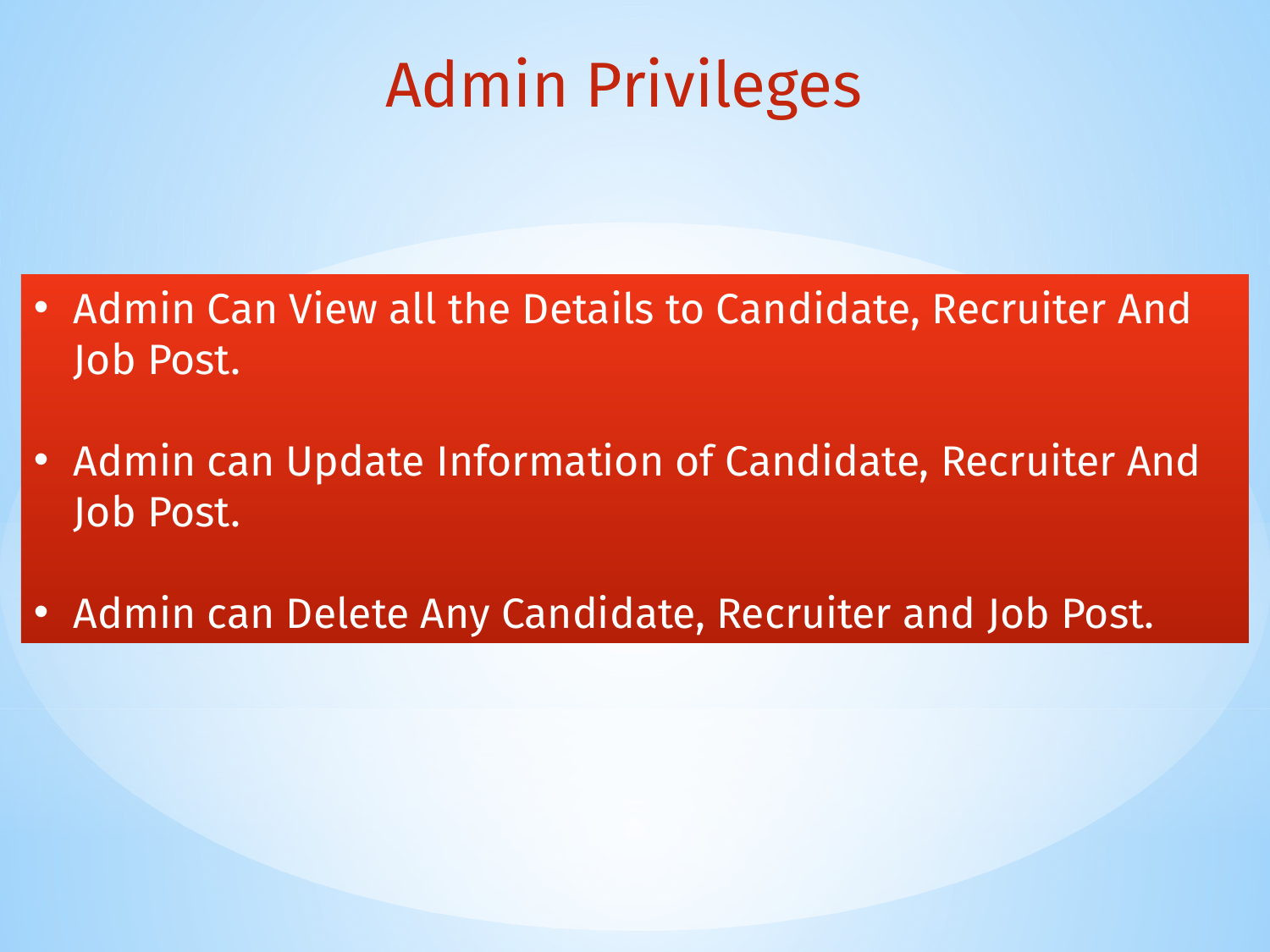

Admin Privileges
Admin Can View all the Details to Candidate, Recruiter And Job Post.

Admin can Update Information of Candidate, Recruiter And Job Post.

Admin can Delete Any Candidate, Recruiter and Job Post.